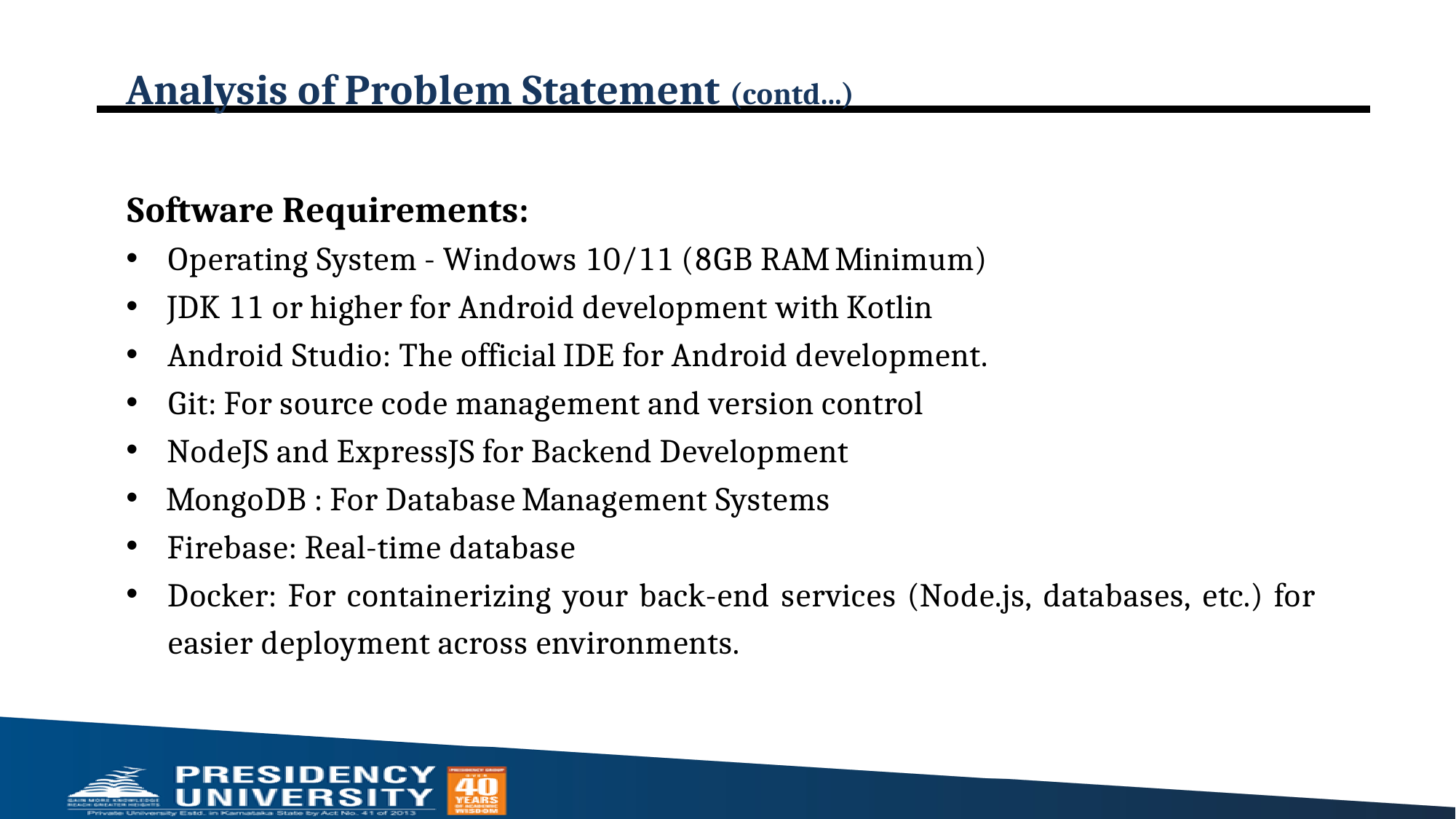

# Analysis of Problem Statement (contd...)
Software Requirements:
Operating System - Windows 10/11 (8GB RAM Minimum)
JDK 11 or higher for Android development with Kotlin
Android Studio: The official IDE for Android development.
Git: For source code management and version control
NodeJS and ExpressJS for Backend Development
MongoDB : For Database Management Systems
Firebase: Real-time database
Docker: For containerizing your back-end services (Node.js, databases, etc.) for     easier deployment across environments.